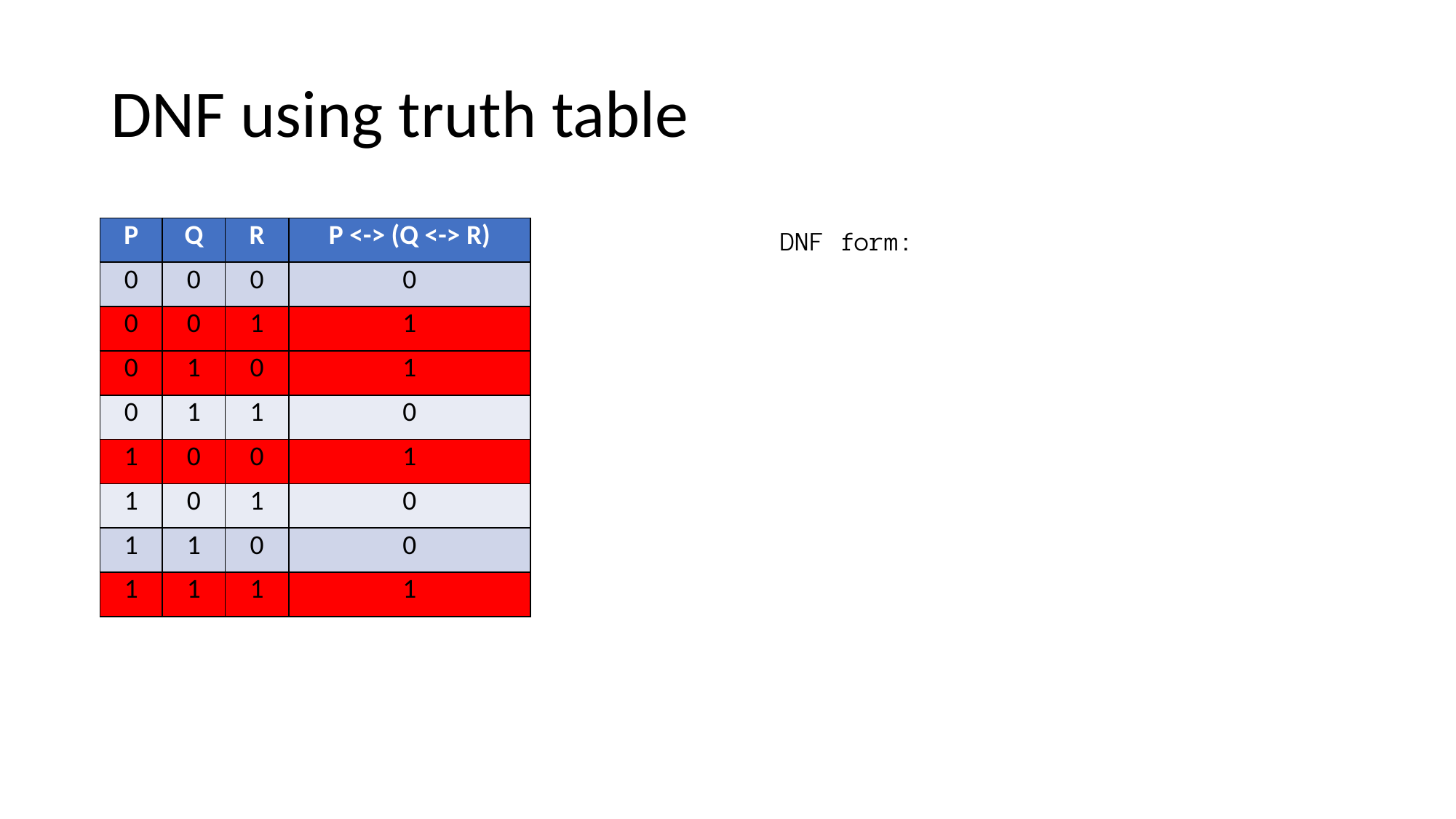

# DNF using truth table
| P | Q | R | P <-> (Q <-> R) |
| --- | --- | --- | --- |
| 0 | 0 | 0 | 0 |
| 0 | 0 | 1 | 1 |
| 0 | 1 | 0 | 1 |
| 0 | 1 | 1 | 0 |
| 1 | 0 | 0 | 1 |
| 1 | 0 | 1 | 0 |
| 1 | 1 | 0 | 0 |
| 1 | 1 | 1 | 1 |
DNF form: